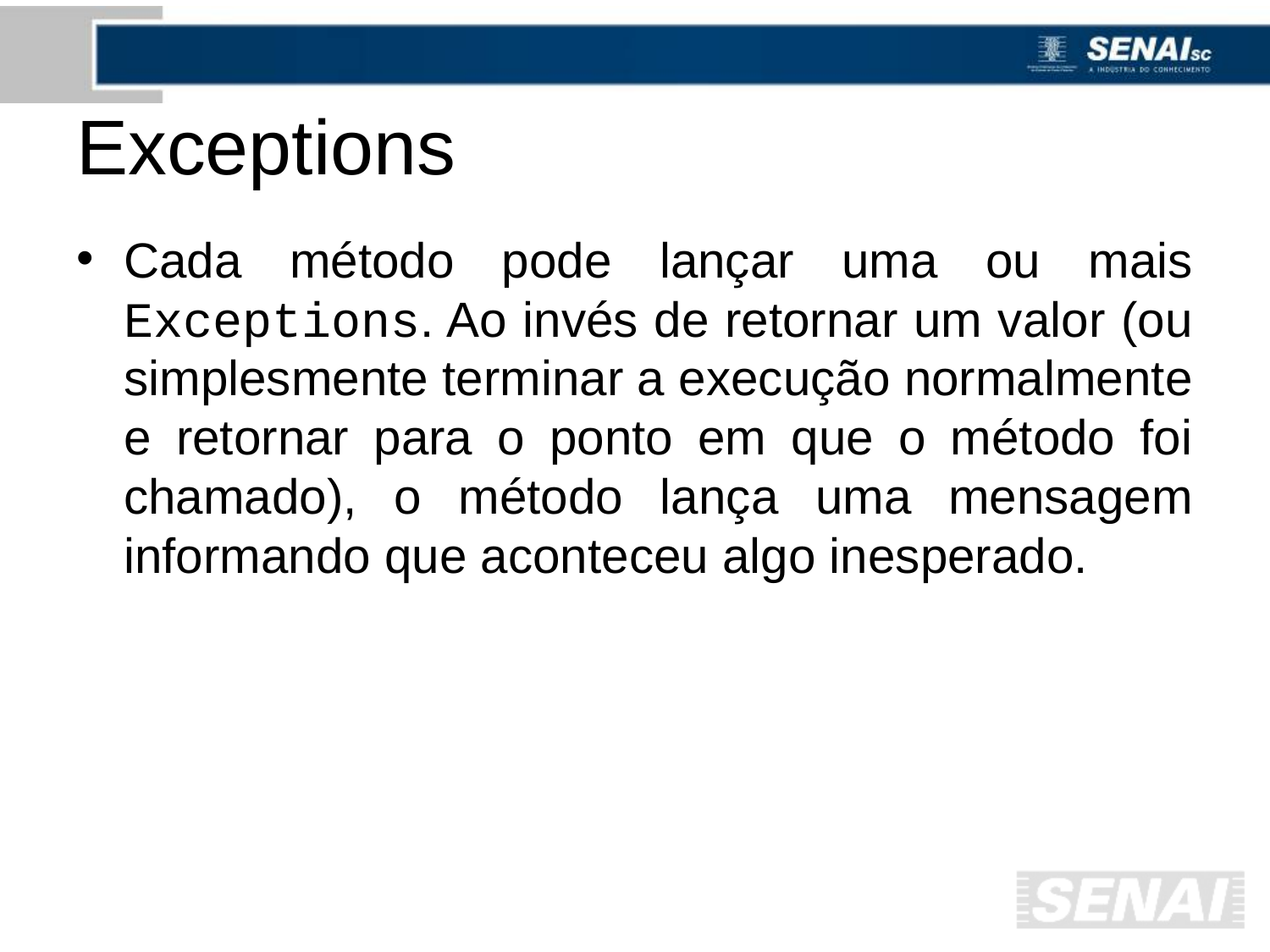

# Exceptions
Cada método pode lançar uma ou mais Exceptions. Ao invés de retornar um valor (ou simplesmente terminar a execução normalmente e retornar para o ponto em que o método foi chamado), o método lança uma mensagem informando que aconteceu algo inesperado.